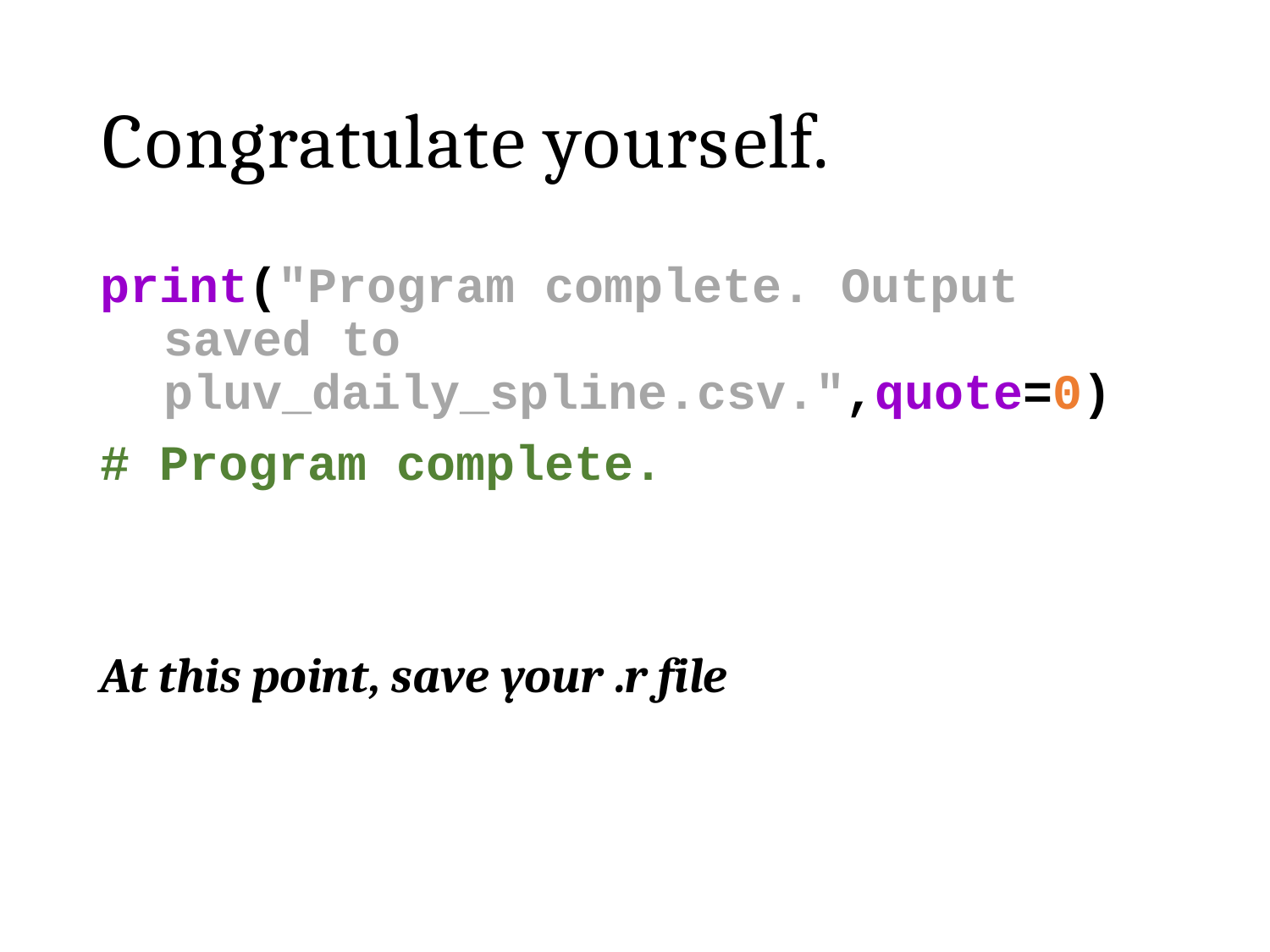

# Congratulate yourself.
print("Program complete. Output saved to pluv_daily_spline.csv.",quote=0)
# Program complete.

At this point, save your .r file